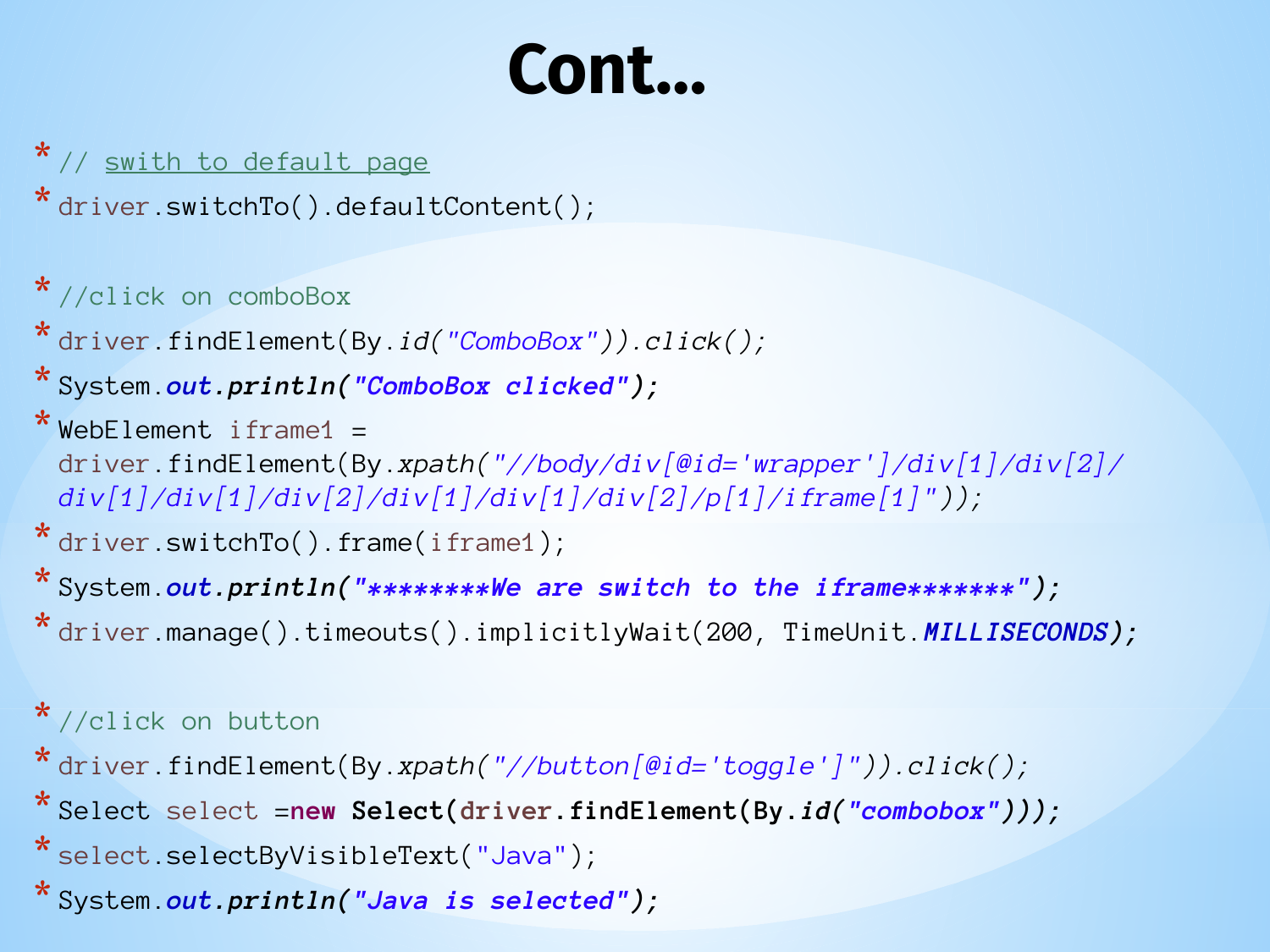

# Cont…
// swith to default page
driver.switchTo().defaultContent();

//click on comboBox
driver.findElement(By.id("ComboBox")).click();
System.out.println("ComboBox clicked");
WebElement iframe1 = driver.findElement(By.xpath("//body/div[@id='wrapper']/div[1]/div[2]/div[1]/div[1]/div[2]/div[1]/div[1]/div[2]/p[1]/iframe[1]"));
driver.switchTo().frame(iframe1);
System.out.println("********We are switch to the iframe*******");
driver.manage().timeouts().implicitlyWait(200, TimeUnit.MILLISECONDS);

//click on button
driver.findElement(By.xpath("//button[@id='toggle']")).click();
Select select =new Select(driver.findElement(By.id("combobox")));
select.selectByVisibleText("Java");
System.out.println("Java is selected");